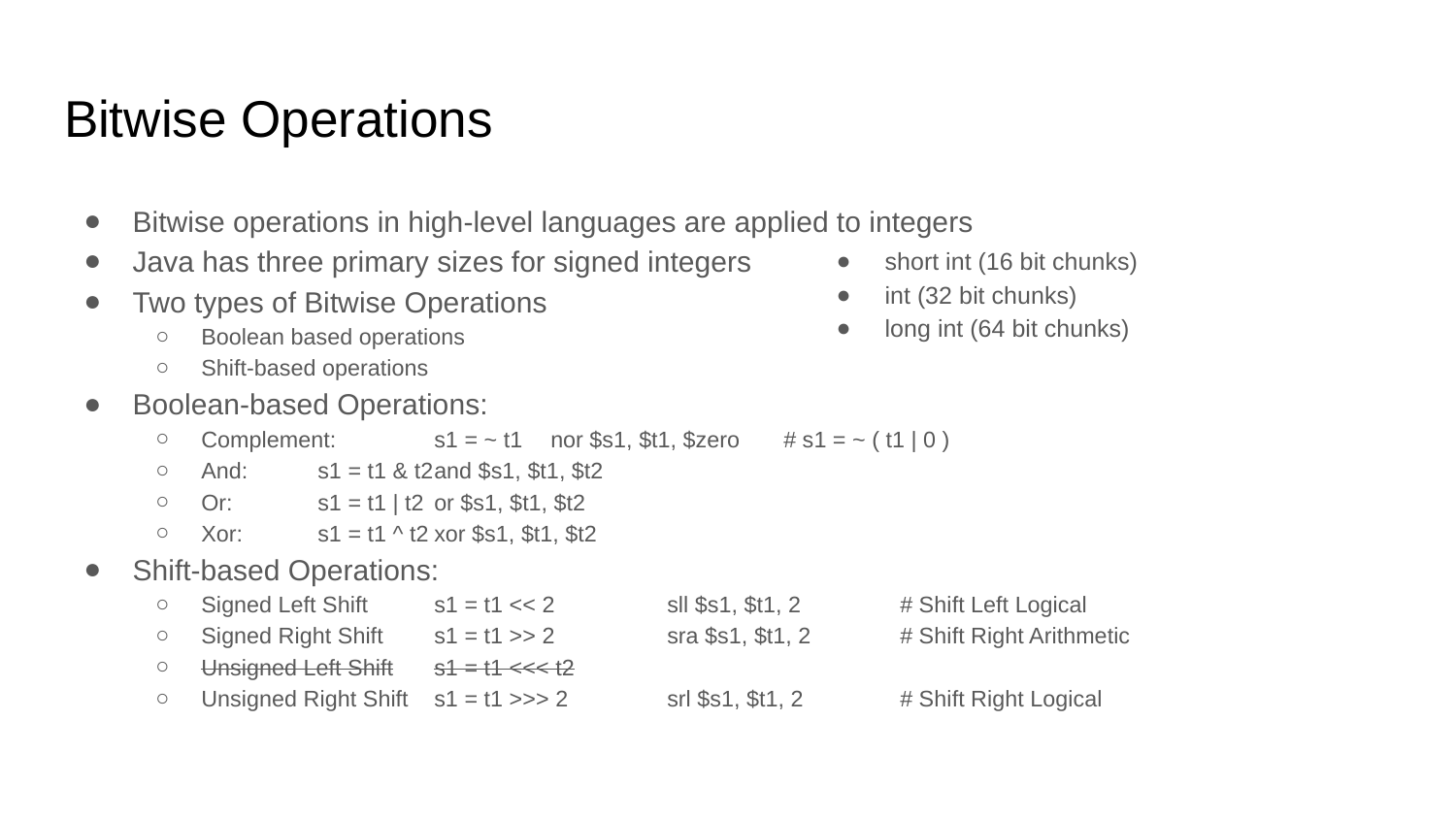

# Bitwise Operations
Bitwise operations in high-level languages are applied to integers
Java has three primary sizes for signed integers
Two types of Bitwise Operations
Boolean based operations
Shift-based operations
Boolean-based Operations:
Complement: 	s1 = ~ t1		nor $s1, $t1, $zero	# s1 = ~ ( t1 | 0 )
And: 		s1 = t1 & t2	and $s1, $t1, $t2
Or: 		s1 = t1 | t2	or $s1, $t1, $t2
Xor: 		s1 = t1 ^ t2	xor $s1, $t1, $t2
Shift-based Operations:
Signed Left Shift	s1 = t1 << 2	sll $s1, $t1, 2	# Shift Left Logical
Signed Right Shift	s1 = t1 >> 2	sra $s1, $t1, 2	# Shift Right Arithmetic
Unsigned Left Shift	s1 = t1 <<< t2
Unsigned Right Shift	s1 = t1 >>> 2	srl $s1, $t1, 2	# Shift Right Logical
short int (16 bit chunks)
int (32 bit chunks)
long int (64 bit chunks)